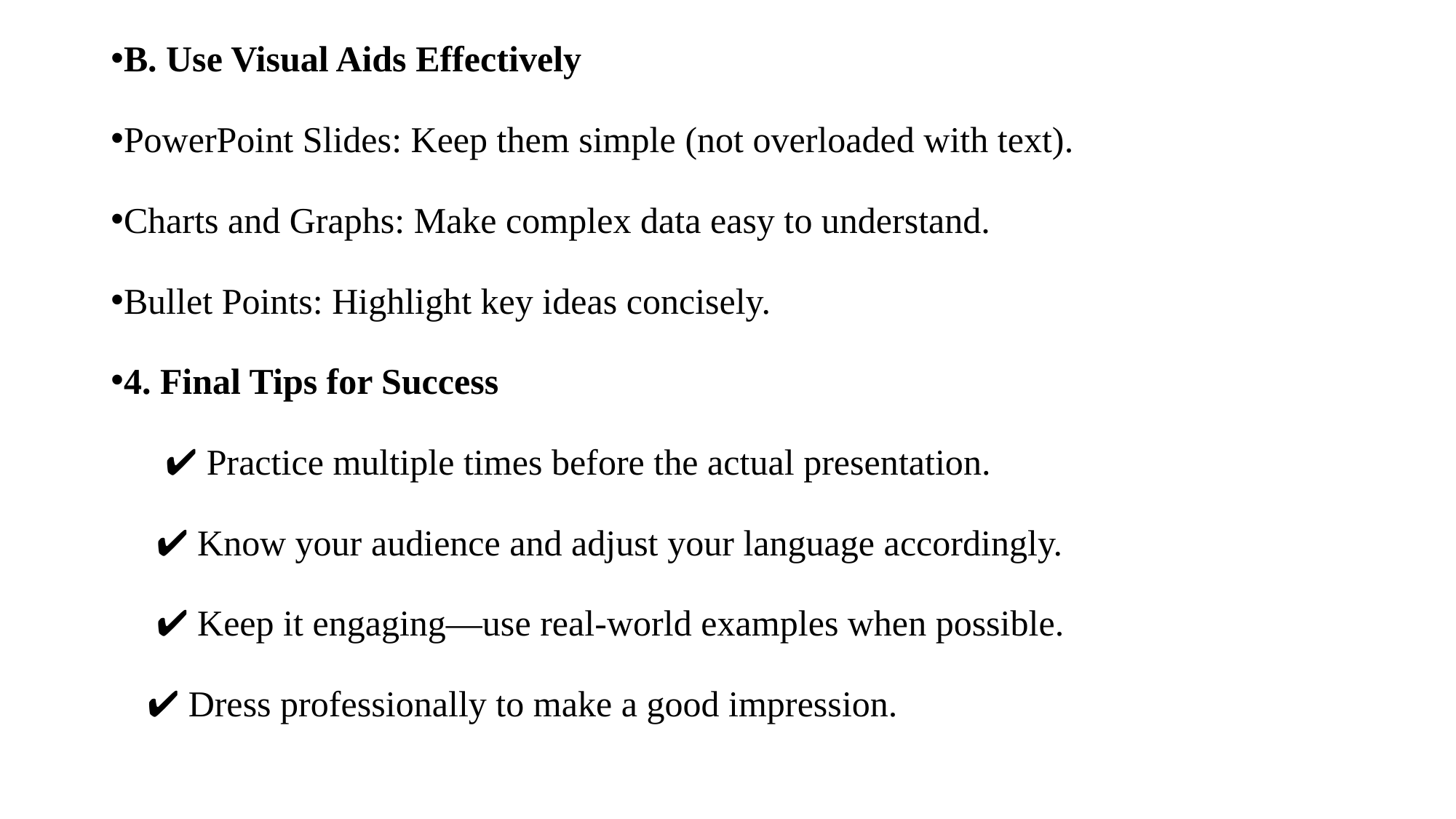

B. Use Visual Aids Effectively
PowerPoint Slides: Keep them simple (not overloaded with text).
Charts and Graphs: Make complex data easy to understand.
Bullet Points: Highlight key ideas concisely.
4. Final Tips for Success
      ✔ Practice multiple times before the actual presentation.
     ✔ Know your audience and adjust your language accordingly.
     ✔ Keep it engaging—use real-world examples when possible.
    ✔ Dress professionally to make a good impression.